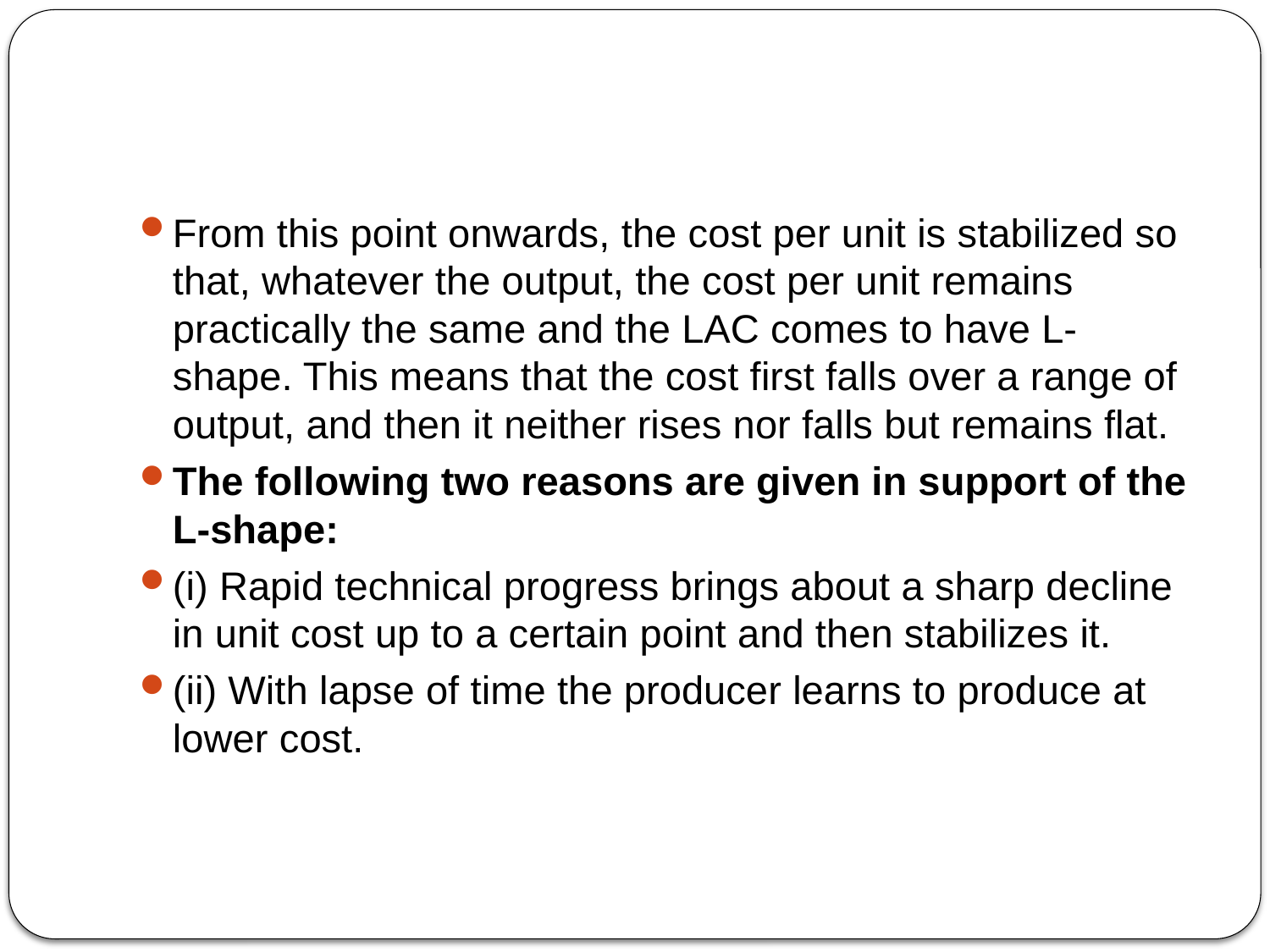

#
From this point onwards, the cost per unit is stabilized so that, whatever the output, the cost per unit remains practically the same and the LAC comes to have L-shape. This means that the cost first falls over a range of output, and then it neither rises nor falls but remains flat.
The following two reasons are given in support of the L-shape:
(i) Rapid technical progress brings about a sharp decline in unit cost up to a certain point and then stabilizes it.
(ii) With lapse of time the producer learns to produce at lower cost.